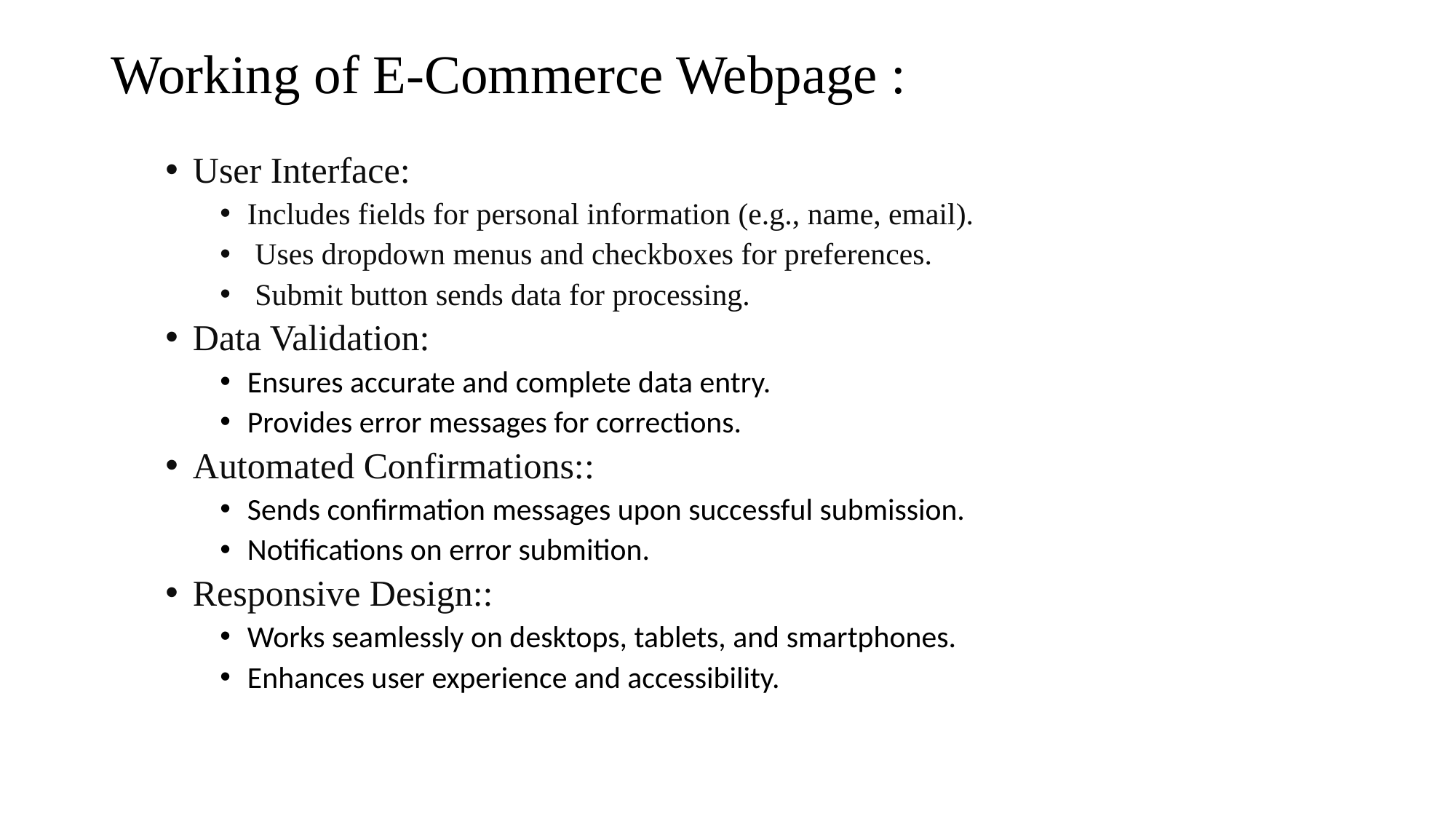

# Working of E-Commerce Webpage :
User Interface:
Includes fields for personal information (e.g., name, email).
 Uses dropdown menus and checkboxes for preferences.
 Submit button sends data for processing.
Data Validation:
Ensures accurate and complete data entry.
Provides error messages for corrections.
Automated Confirmations::
Sends confirmation messages upon successful submission.
Notifications on error submition.
Responsive Design::
Works seamlessly on desktops, tablets, and smartphones.
Enhances user experience and accessibility.